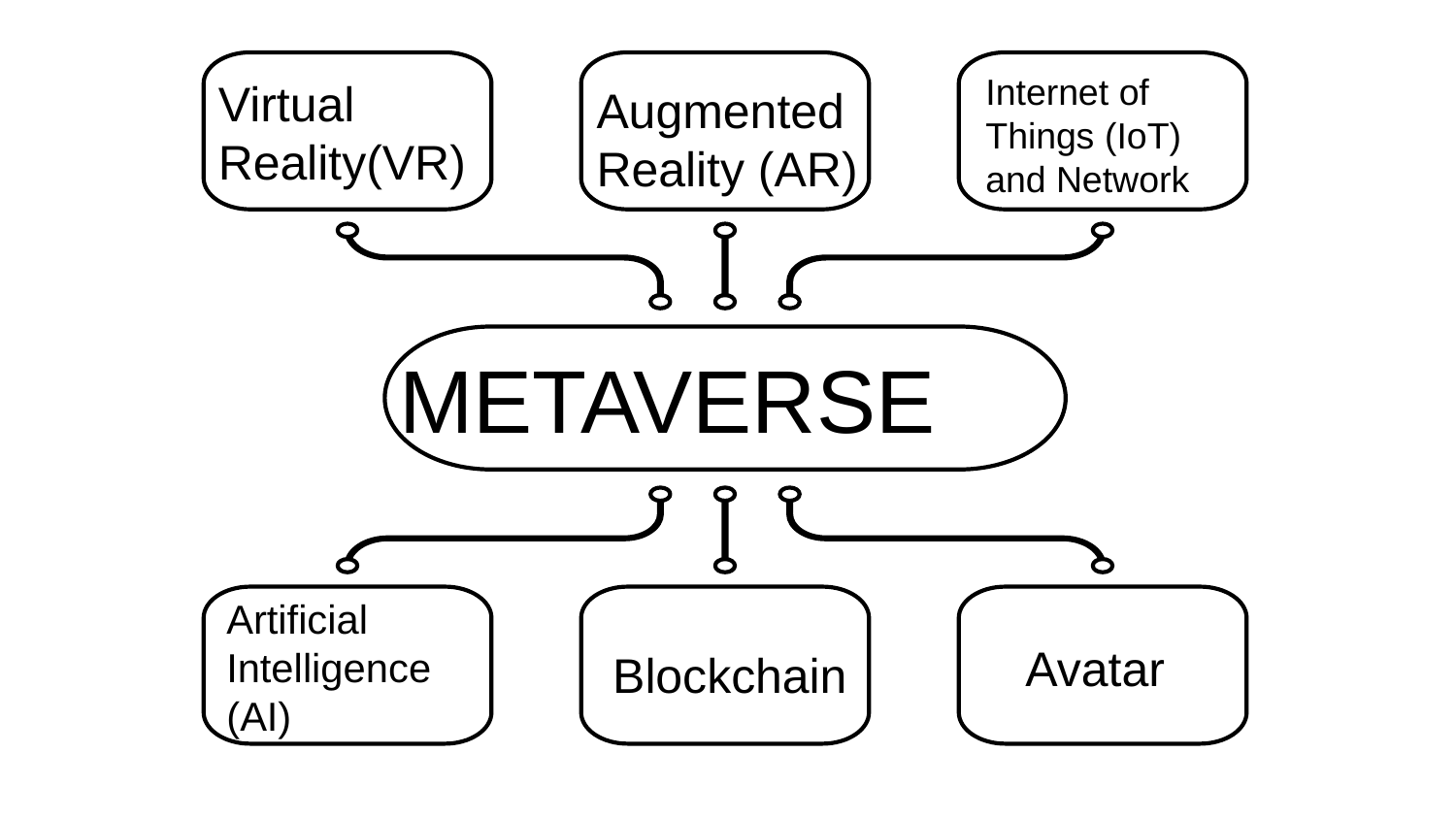

Virtual Reality(VR)

METAVERSE

Internet of Things (IoT) and Network
Augmented Reality (AR)

Artificial Intelligence (AI)
Avatar
Blockchain